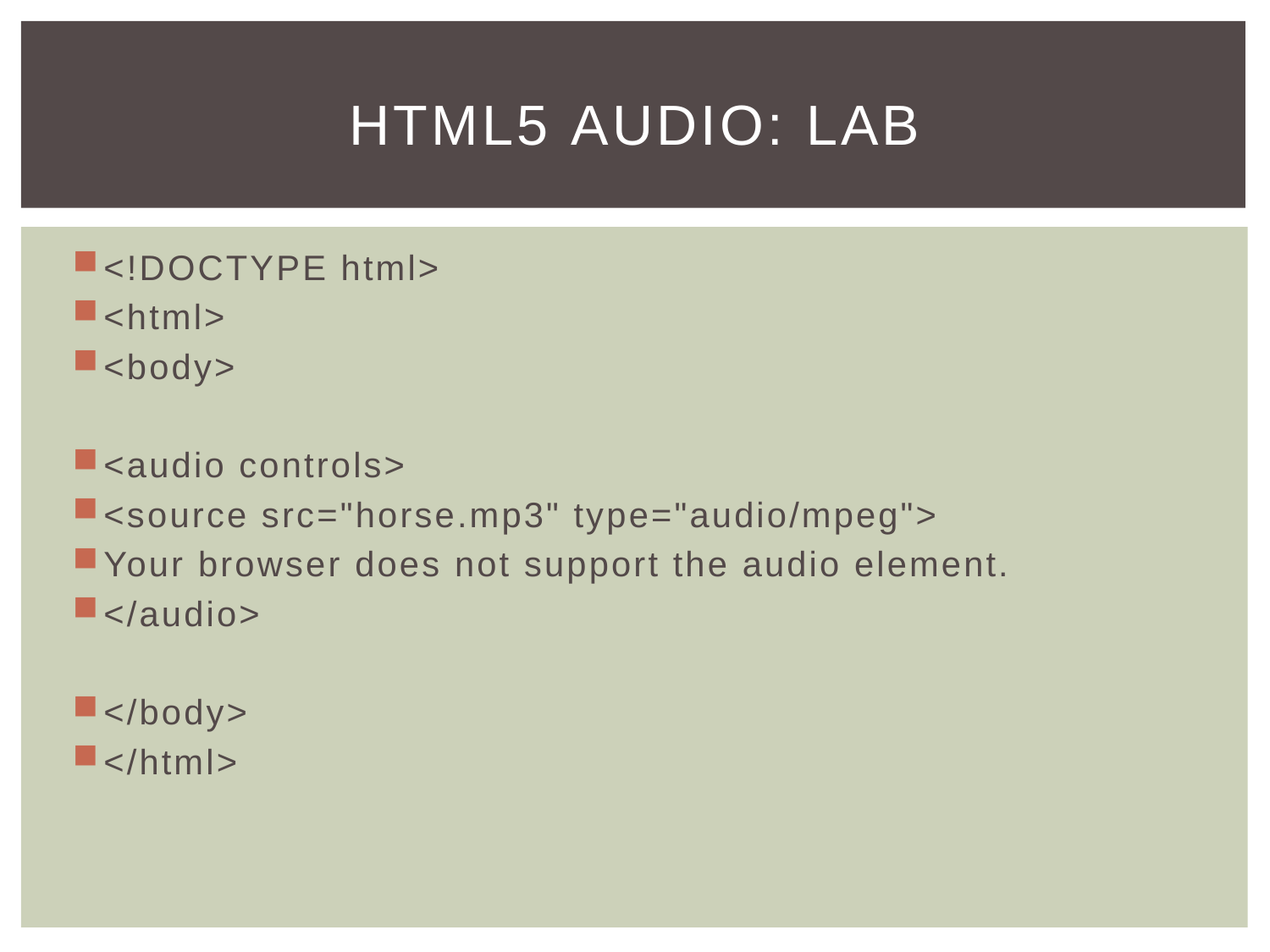

# HTML5 audio: Lab
<!DOCTYPE html>
<html>
<body>

<audio controls>
<source src="horse.mp3" type="audio/mpeg">
Your browser does not support the audio element.
</audio>

</body>
</html>